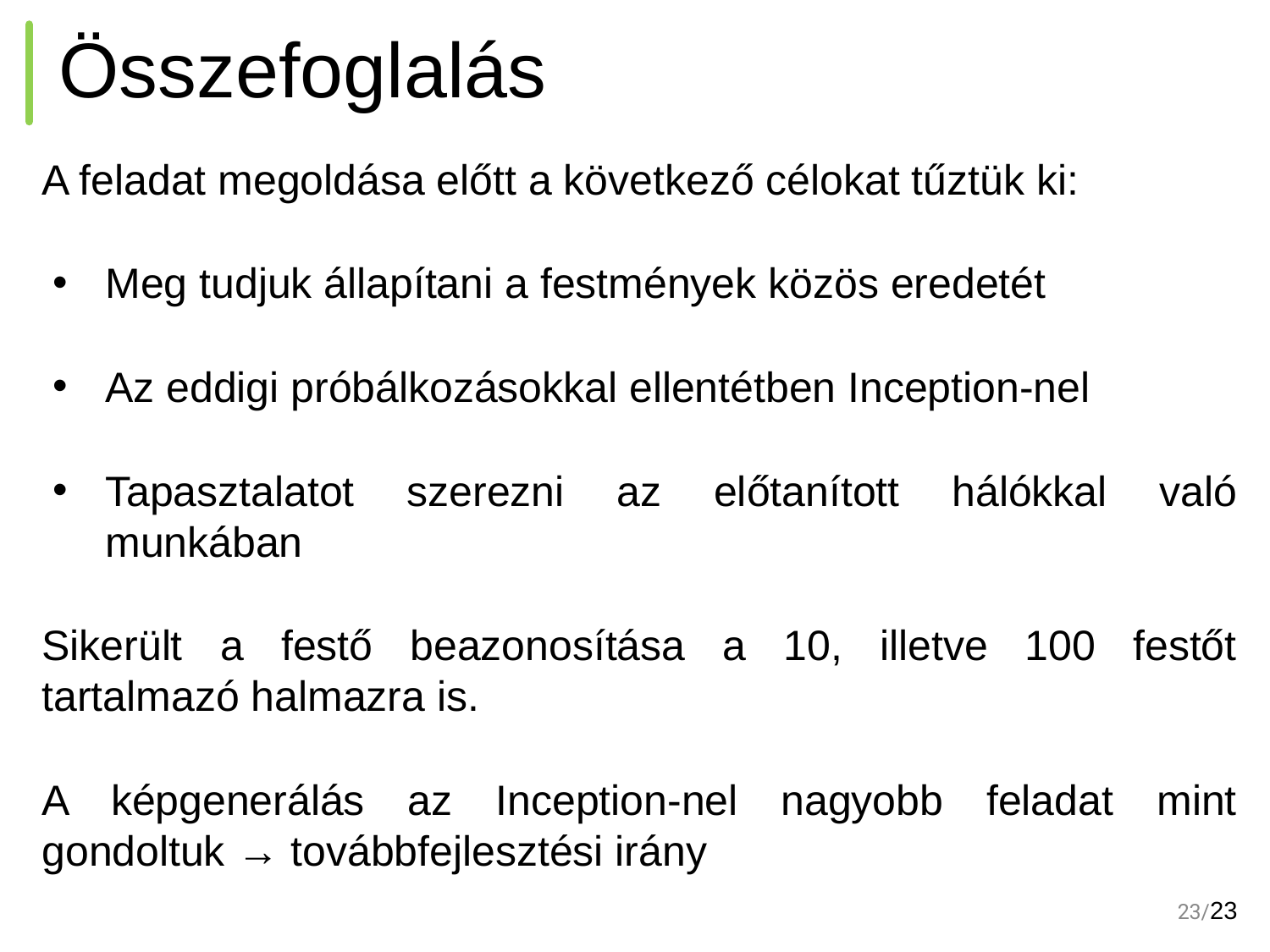

# Összefoglalás
A feladat megoldása előtt a következő célokat tűztük ki:
Meg tudjuk állapítani a festmények közös eredetét
Az eddigi próbálkozásokkal ellentétben Inception-nel
Tapasztalatot szerezni az előtanított hálókkal való munkában
Sikerült a festő beazonosítása a 10, illetve 100 festőt tartalmazó halmazra is.
A képgenerálás az Inception-nel nagyobb feladat mint gondoltuk → továbbfejlesztési irány
23/23